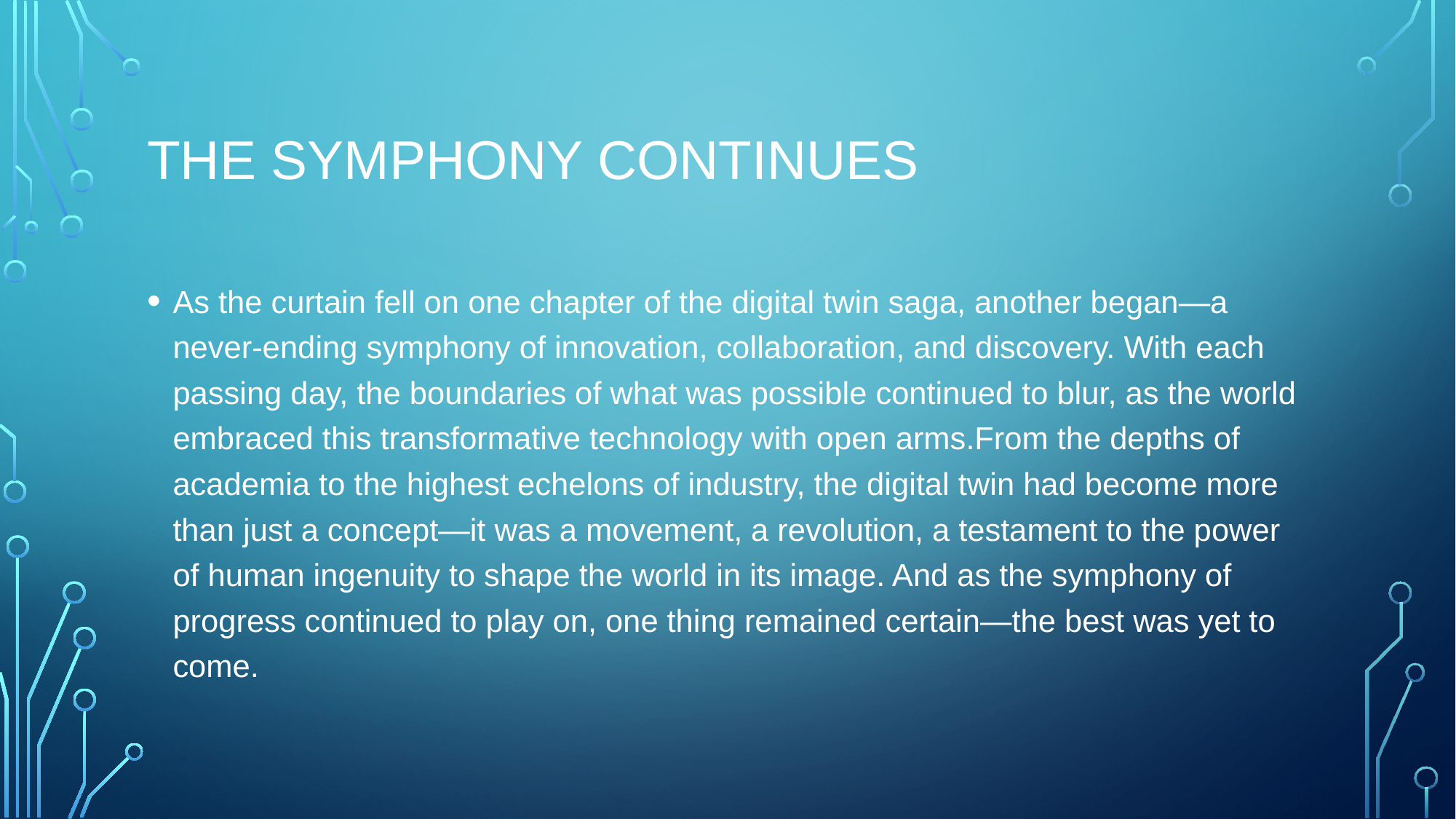

# The Symphony Continues
As the curtain fell on one chapter of the digital twin saga, another began—a never-ending symphony of innovation, collaboration, and discovery. With each passing day, the boundaries of what was possible continued to blur, as the world embraced this transformative technology with open arms.From the depths of academia to the highest echelons of industry, the digital twin had become more than just a concept—it was a movement, a revolution, a testament to the power of human ingenuity to shape the world in its image. And as the symphony of progress continued to play on, one thing remained certain—the best was yet to come.